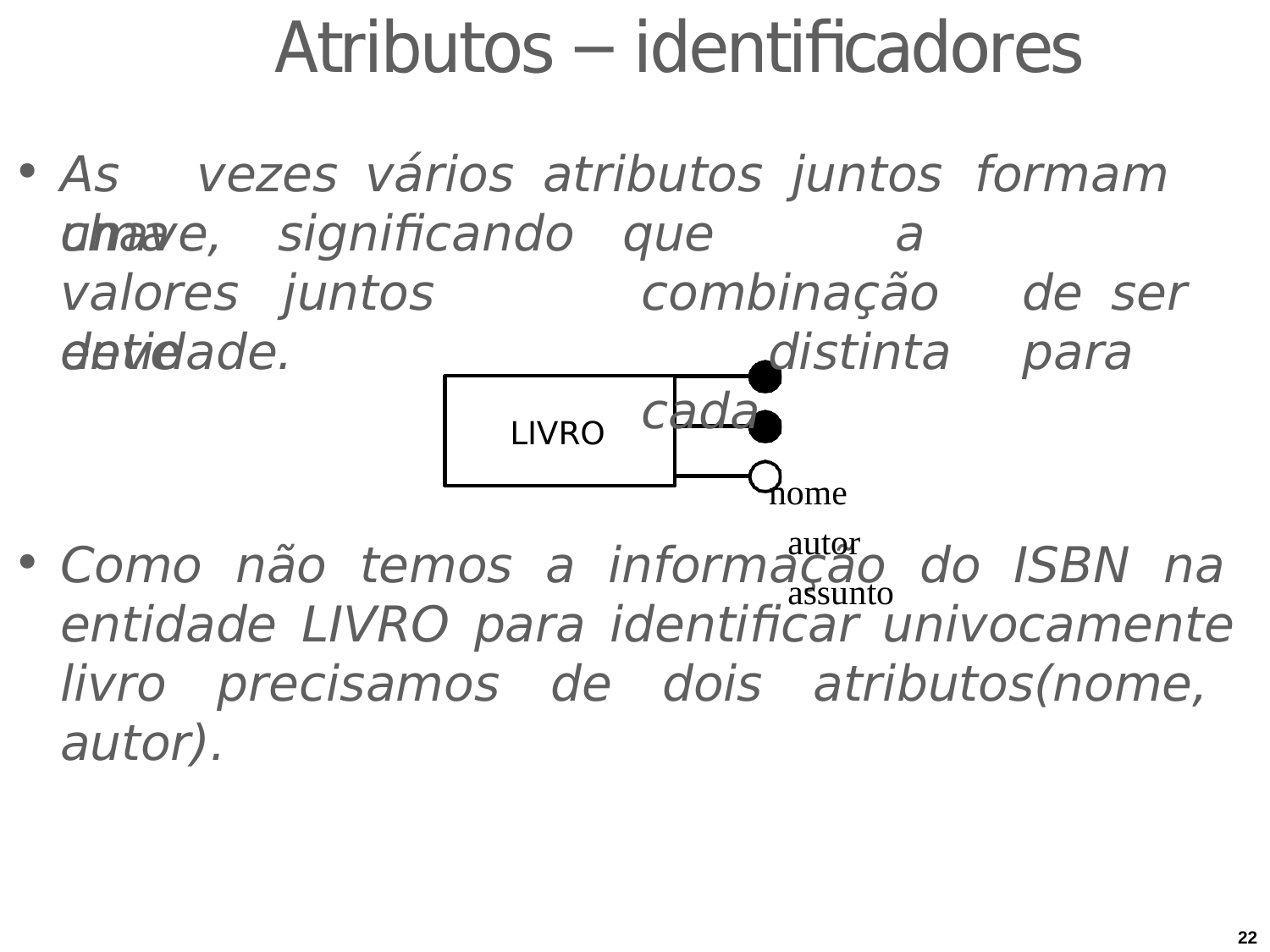

# Atributos – identificadores
As	vezes	vários	atributos	juntos	formam	uma
chave,	significando  valores		juntos	deve
que		a	combinação	de  ser	distinta	para	cada
nome  autor  assunto
entidade.

LIVRO
Como não temos a informação do ISBN na  entidade LIVRO para identificar univocamente  livro precisamos de dois atributos(nome,  autor).
22